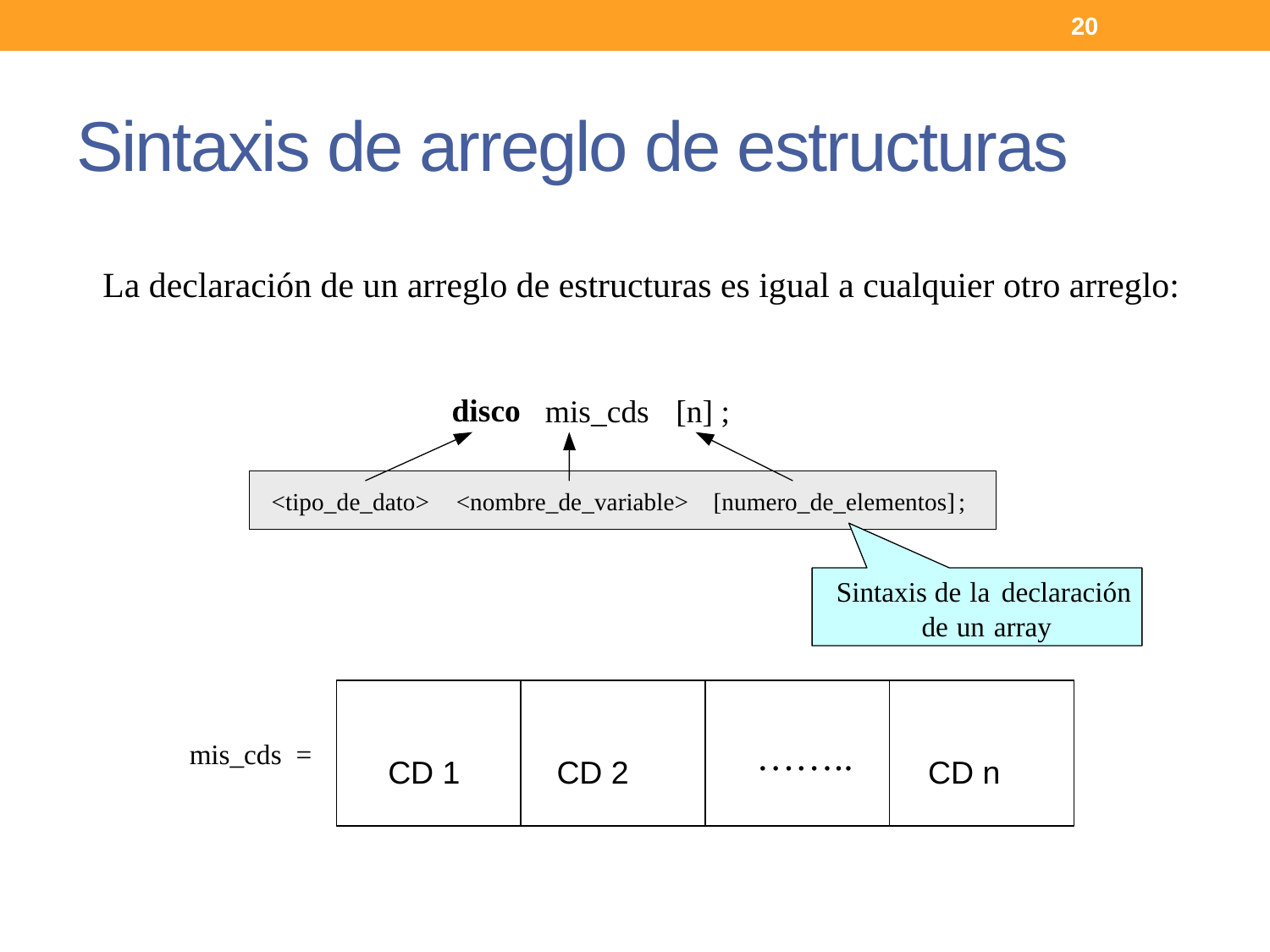

20
# Sintaxis de arreglo de estructuras

La declaración de un arreglo de estructuras es igual a cualquier otro arreglo:

disco

mis_cds

[n]

;

<tipo_de_dato>

<nombre_de_variable>

[numero_de_elementos]

;

Sintaxis

de

la

declaración

de

un

array

……..

mis_cds

=

CD 1
CD 2
CD n